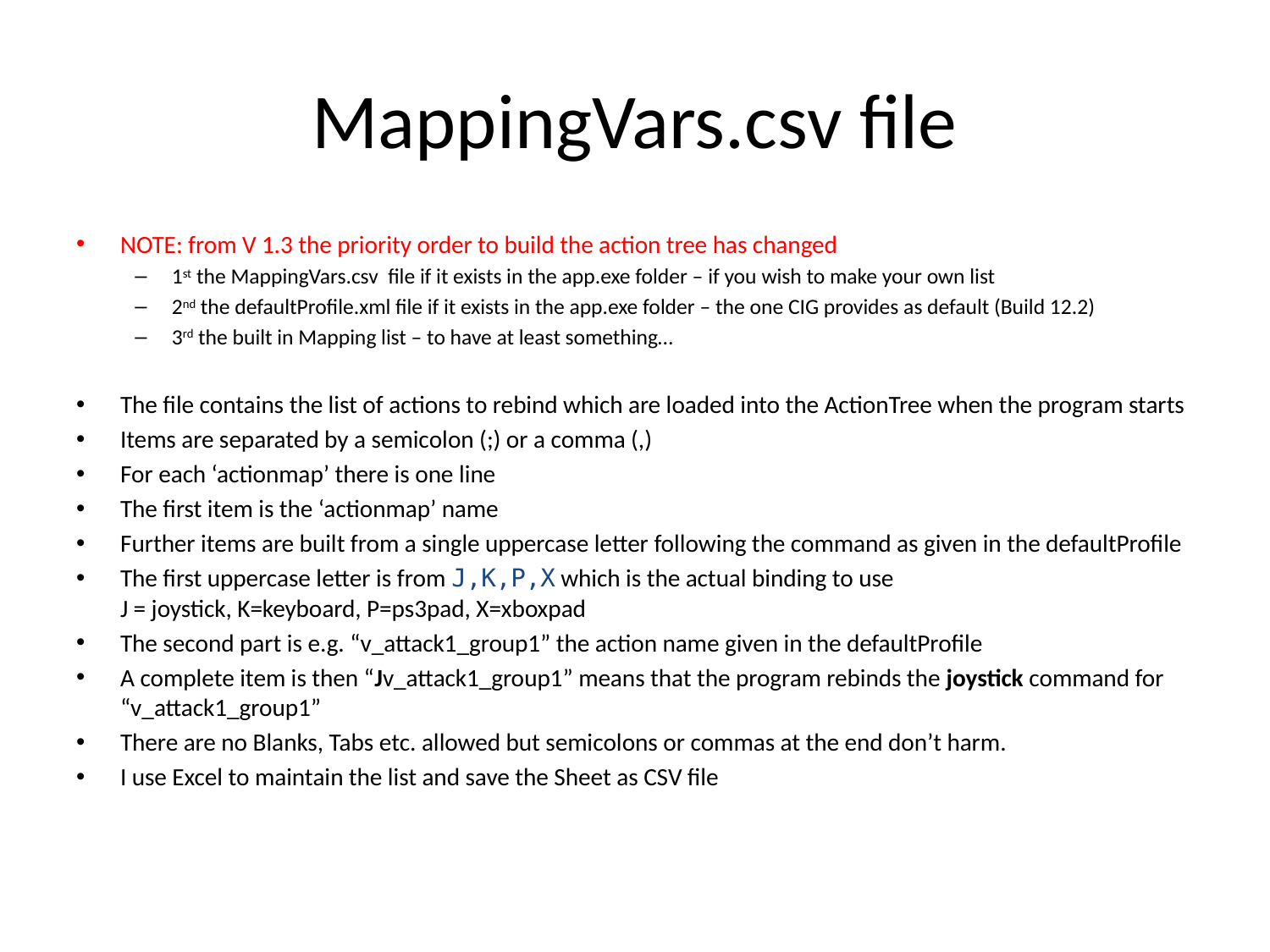

# MappingVars.csv file
NOTE: from V 1.3 the priority order to build the action tree has changed
1st the MappingVars.csv  file if it exists in the app.exe folder – if you wish to make your own list
2nd the defaultProfile.xml file if it exists in the app.exe folder – the one CIG provides as default (Build 12.2)
3rd the built in Mapping list – to have at least something…

The file contains the list of actions to rebind which are loaded into the ActionTree when the program starts
Items are separated by a semicolon (;) or a comma (,)
For each ‘actionmap’ there is one line
The first item is the ‘actionmap’ name
Further items are built from a single uppercase letter following the command as given in the defaultProfile
The first uppercase letter is from J,K,P,X which is the actual binding to use
J = joystick, K=keyboard, P=ps3pad, X=xboxpad
The second part is e.g. “v_attack1_group1” the action name given in the defaultProfile
A complete item is then “Jv_attack1_group1” means that the program rebinds the joystick command for “v_attack1_group1”
There are no Blanks, Tabs etc. allowed but semicolons or commas at the end don’t harm.
I use Excel to maintain the list and save the Sheet as CSV file